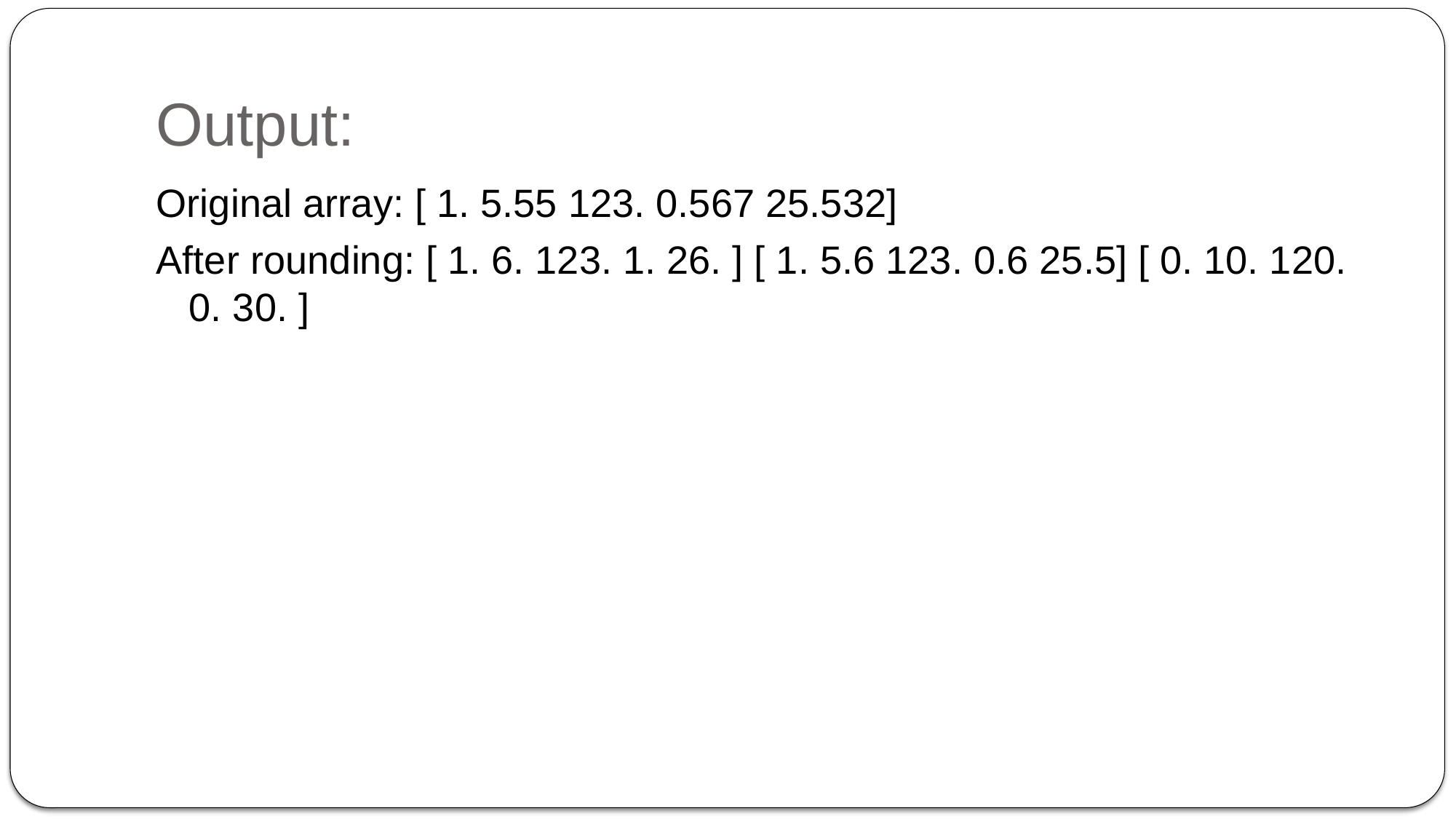

# Output:
Original array: [ 1. 5.55 123. 0.567 25.532]
After rounding: [ 1. 6. 123. 1. 26. ] [ 1. 5.6 123. 0.6 25.5] [ 0. 10. 120. 0. 30. ]